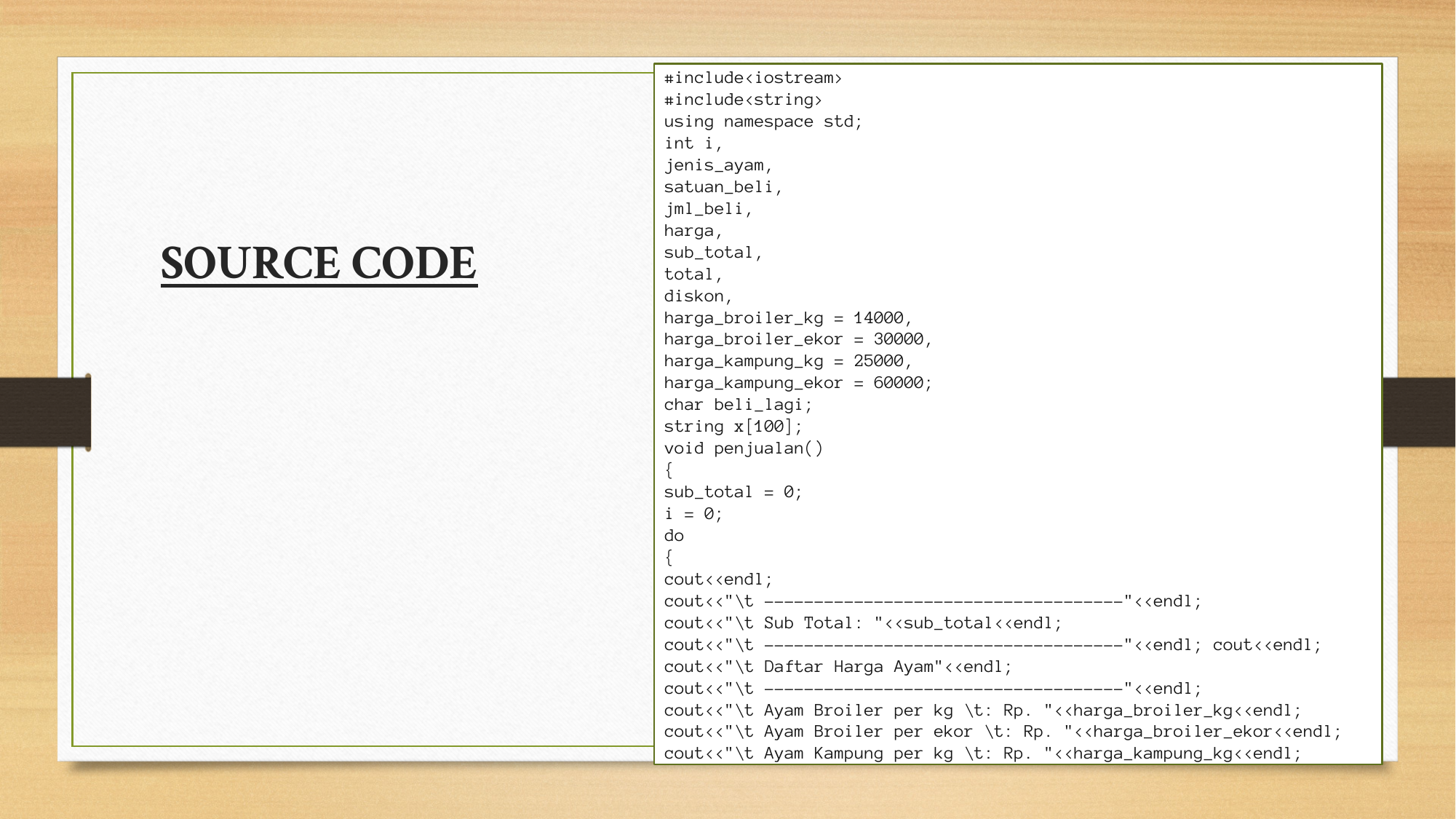

#include<iostream>
#include<string>
using namespace std;
int i,
jenis_ayam,
satuan_beli,
jml_beli,
harga,
sub_total,
total,
diskon,
harga_broiler_kg = 14000,
harga_broiler_ekor = 30000,
harga_kampung_kg = 25000,
harga_kampung_ekor = 60000;
char beli_lagi;
string x[100];
void penjualan()
{
sub_total = 0;
i = 0;
do
{
cout<<endl;
cout<<"\t ------------------------------------"<<endl;
cout<<"\t Sub Total: "<<sub_total<<endl;
cout<<"\t ------------------------------------"<<endl; cout<<endl;
cout<<"\t Daftar Harga Ayam"<<endl;
cout<<"\t ------------------------------------"<<endl;
cout<<"\t Ayam Broiler per kg \t: Rp. "<<harga_broiler_kg<<endl;
cout<<"\t Ayam Broiler per ekor \t: Rp. "<<harga_broiler_ekor<<endl;
cout<<"\t Ayam Kampung per kg \t: Rp. "<<harga_kampung_kg<<endl;
# SOURCE CODE